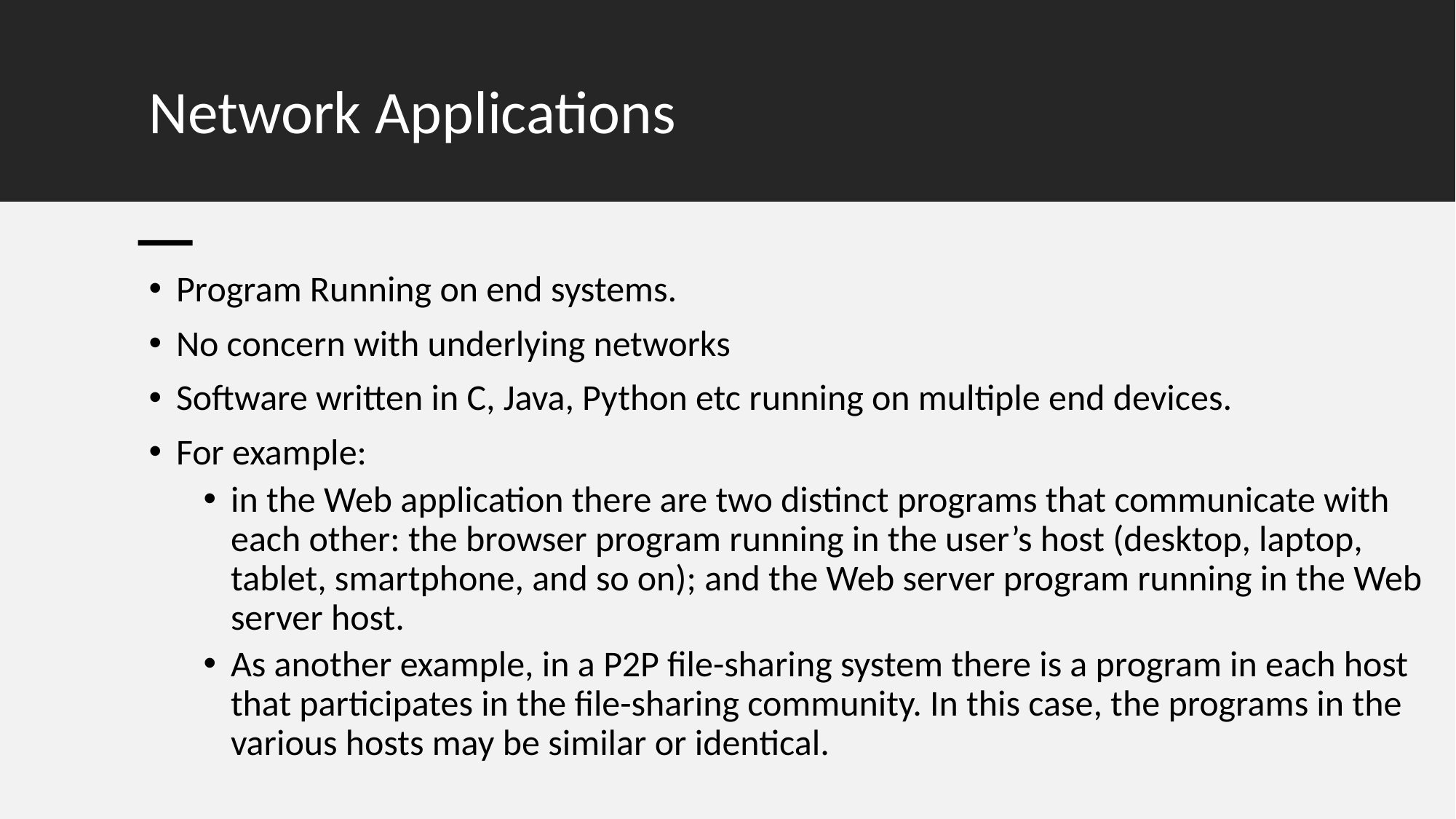

# Network Applications

Program Running on end systems.
No concern with underlying networks
Software written in C, Java, Python etc running on multiple end devices.
For example:
in the Web application there are two distinct programs that communicate with each other: the browser program running in the user’s host (desktop, laptop, tablet, smartphone, and so on); and the Web server program running in the Web server host.
As another example, in a P2P file-sharing system there is a program in each host that participates in the file-sharing community. In this case, the programs in the various hosts may be similar or identical.